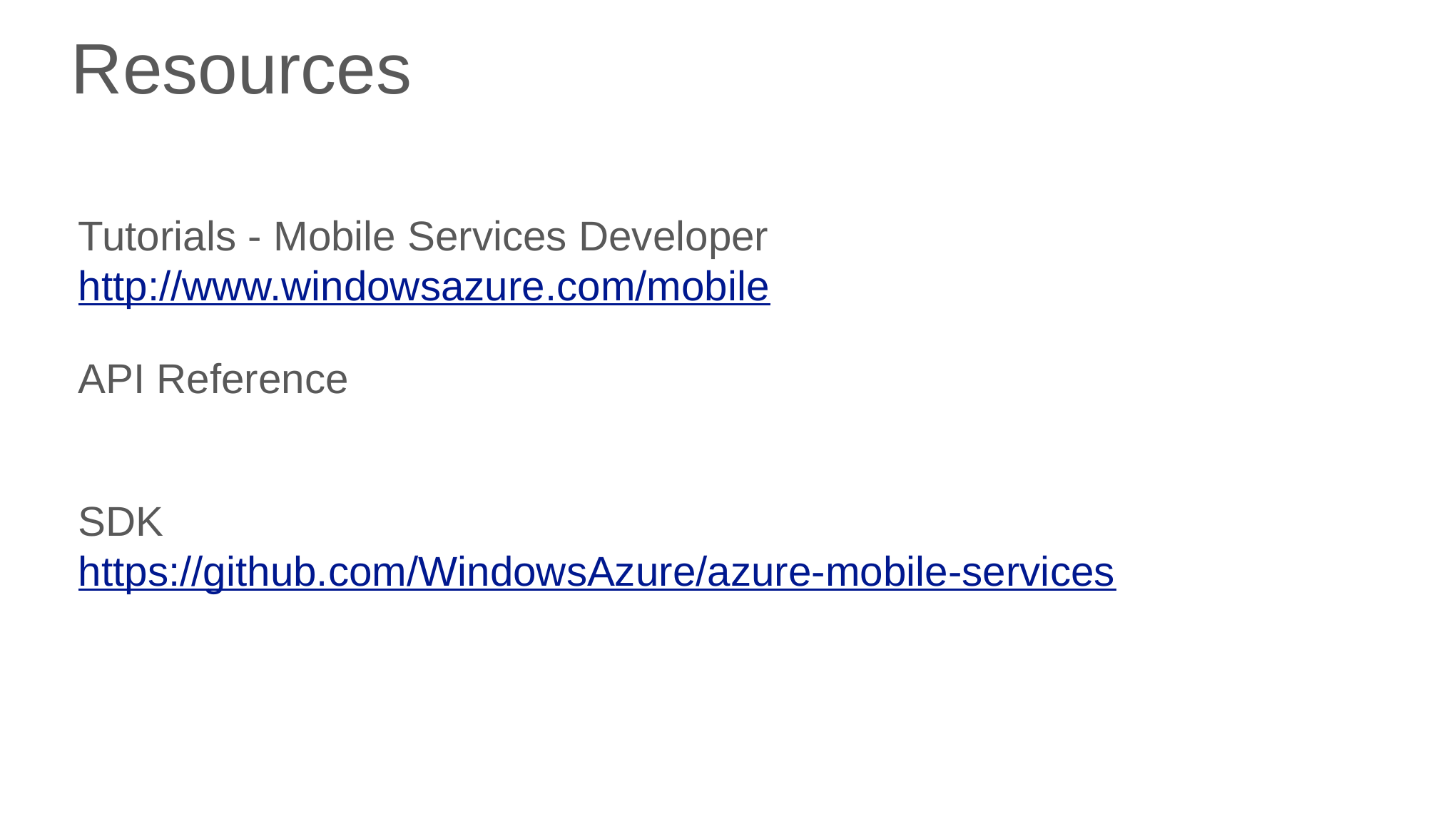

# Resources
Tutorials - Mobile Services Developer Portal http://www.windowsazure.com/mobile

API Reference
http://bit.ly/Q3Aq6G

SDK
https://github.com/WindowsAzure/azure-mobile-services